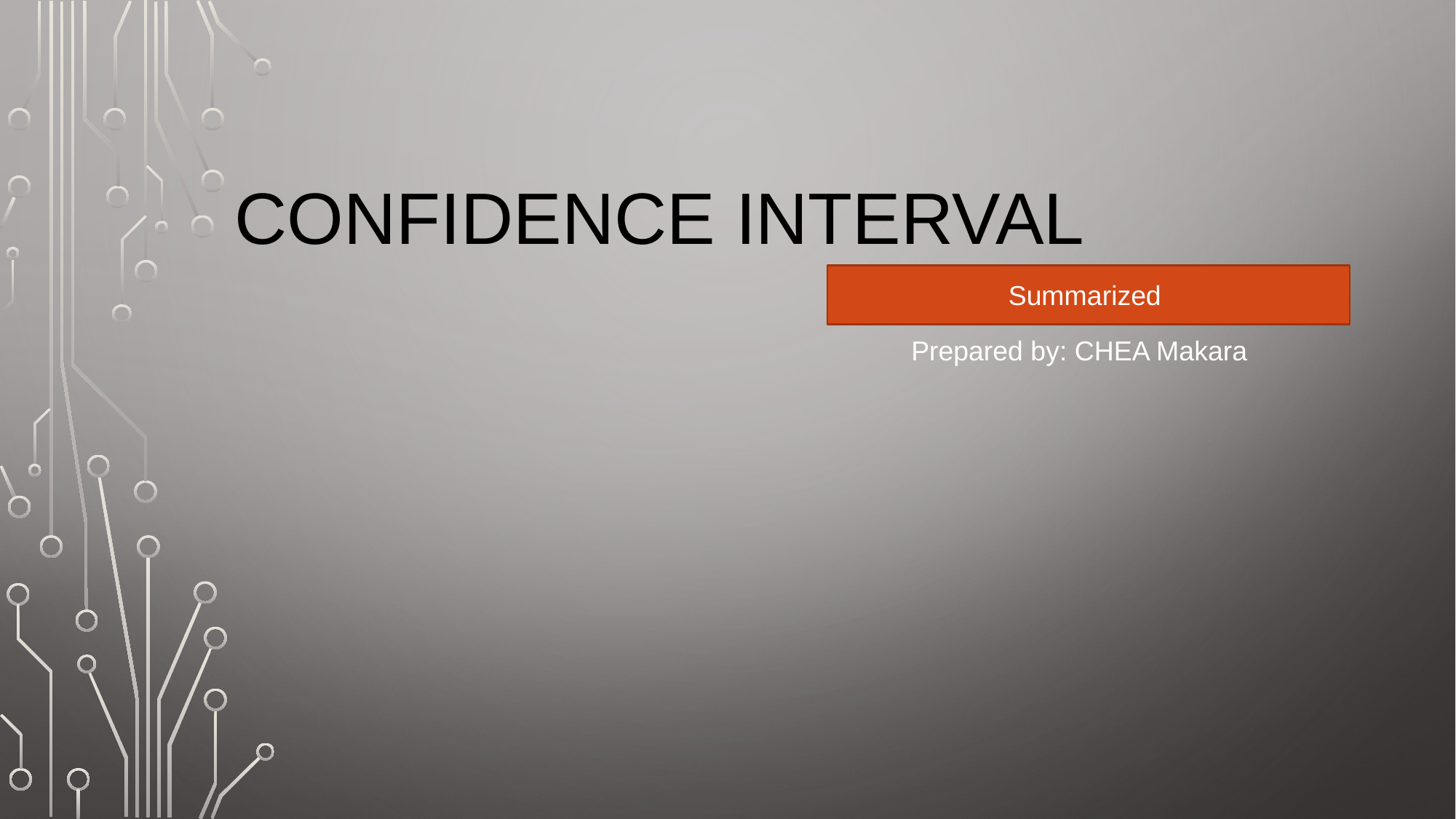

# Confidence interval
Summarized
Prepared by: CHEA Makara